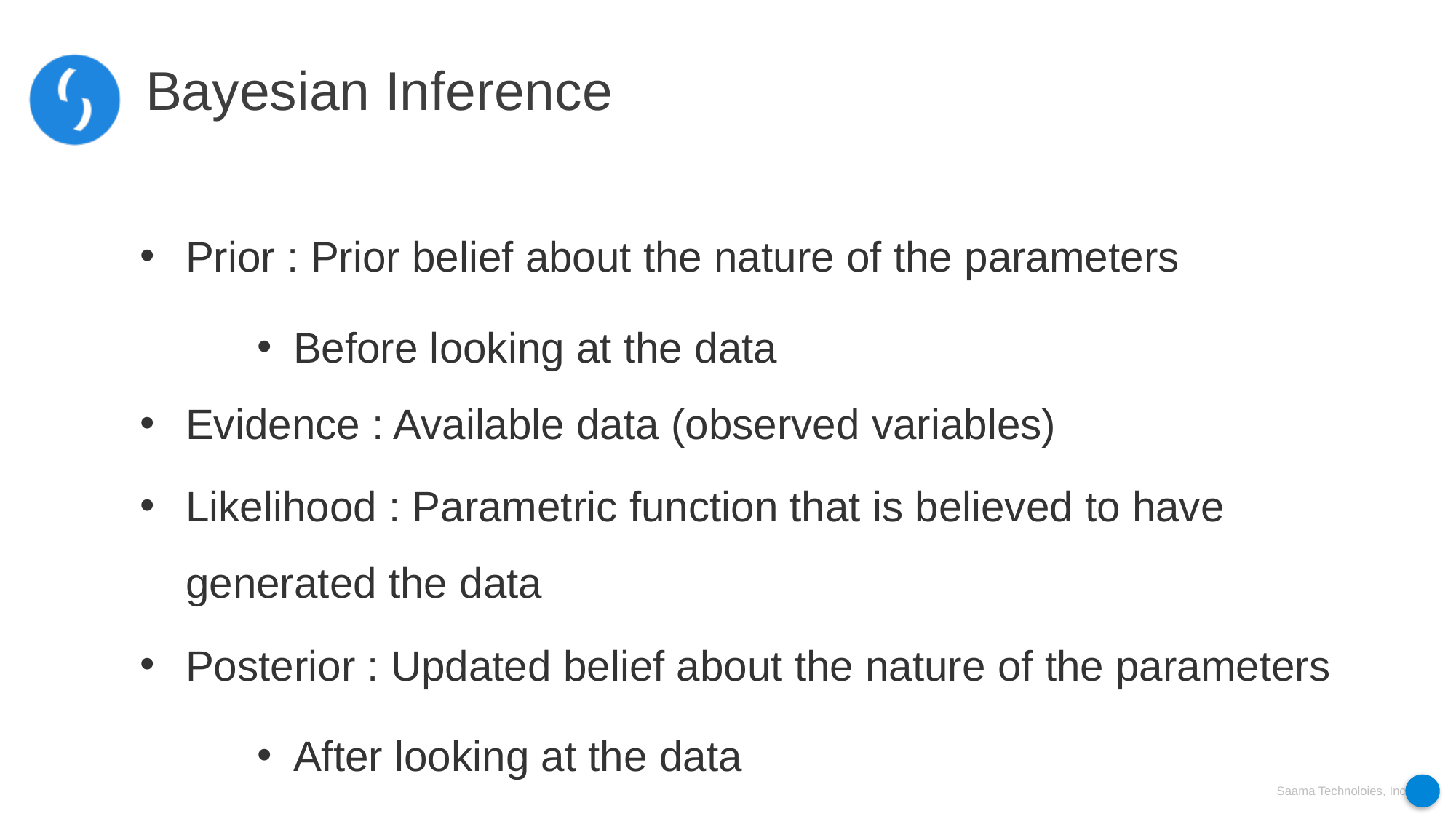

Bayesian Inference
Prior : Prior belief about the nature of the parameters
Before looking at the data
Evidence : Available data (observed variables)
Likelihood : Parametric function that is believed to have generated the data
Posterior : Updated belief about the nature of the parameters
After looking at the data